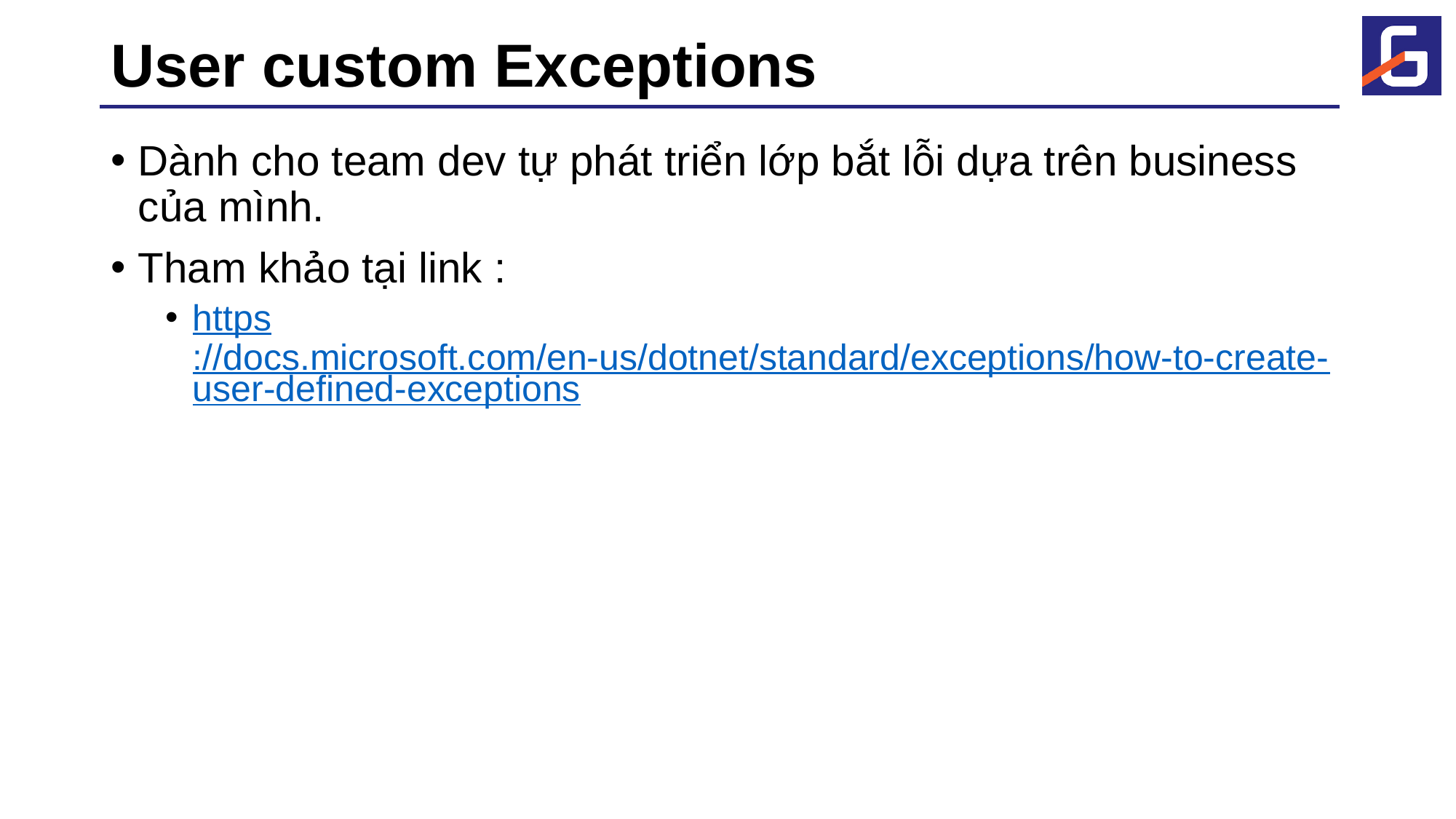

# User custom Exceptions
Dành cho team dev tự phát triển lớp bắt lỗi dựa trên business của mình.
Tham khảo tại link :
https://docs.microsoft.com/en-us/dotnet/standard/exceptions/how-to-create-user-defined-exceptions